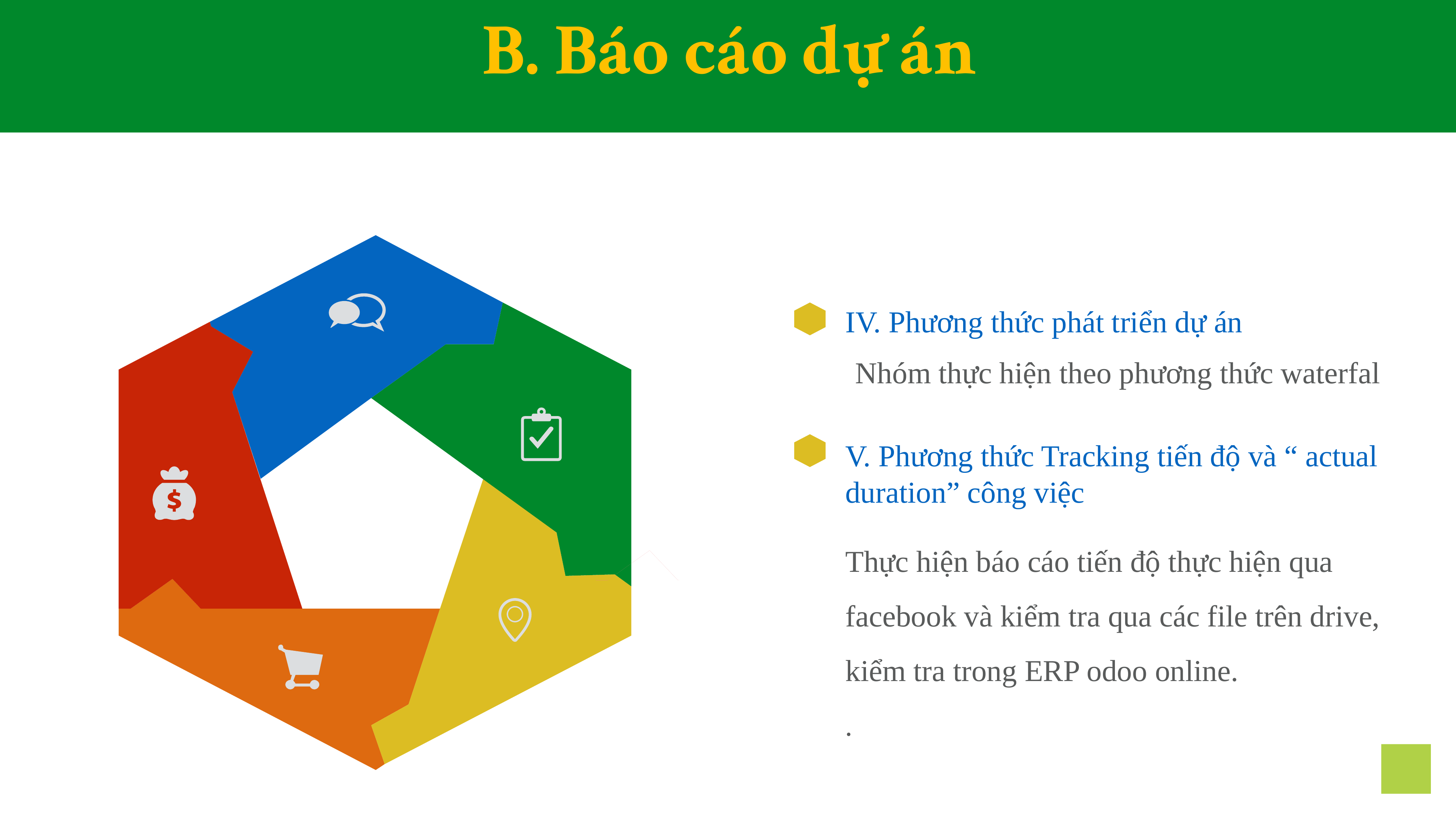

# B. Báo cáo dự án

IV. Phương thức phát triển dự án

Nhóm thực hiện theo phương thức waterfal

V. Phương thức Tracking tiến độ và “ actual duration” công việc

Thực hiện báo cáo tiến độ thực hiện qua facebook và kiểm tra qua các file trên drive, kiểm tra trong ERP odoo online.
.